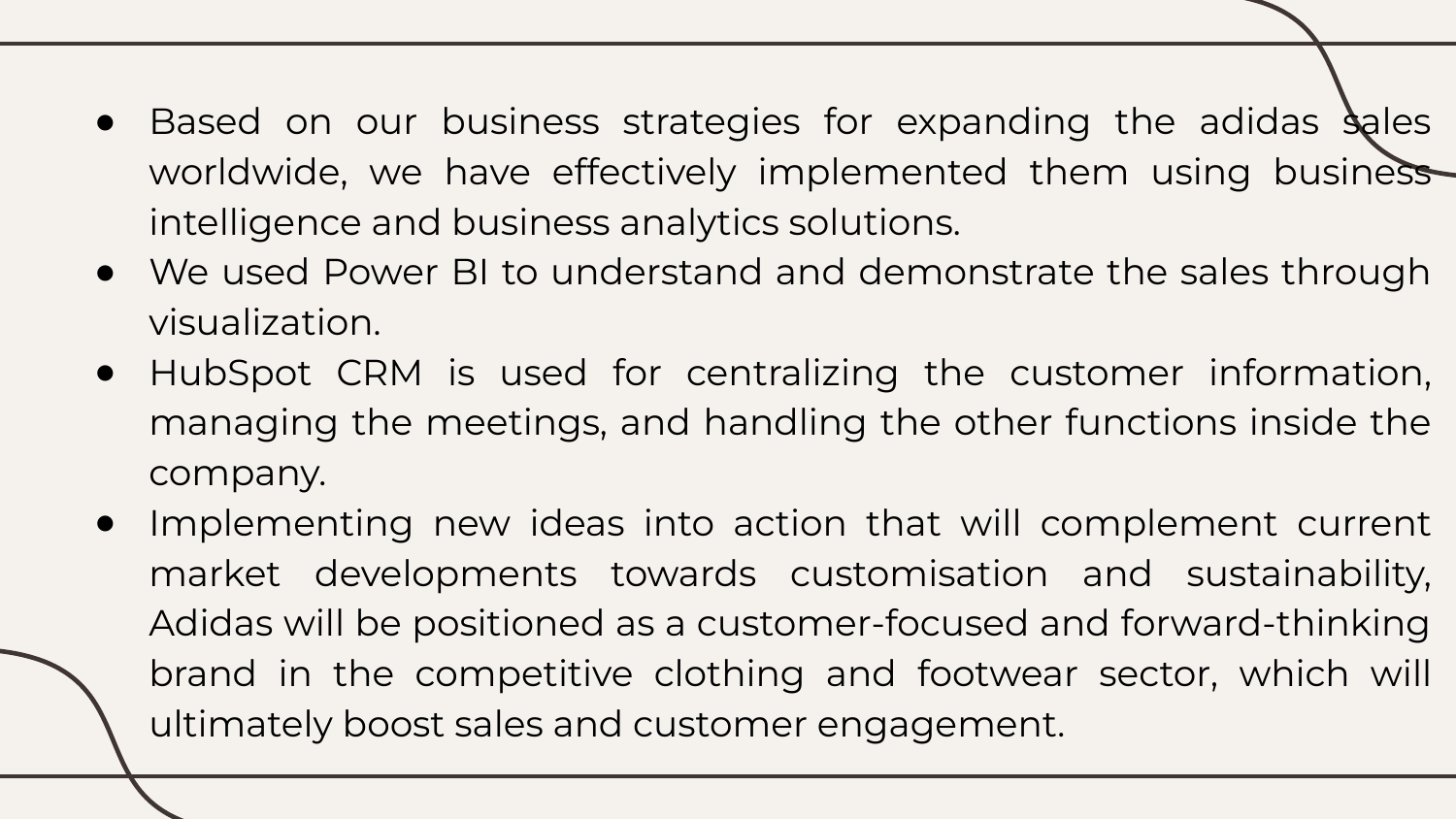

Based on our business strategies for expanding the adidas sales worldwide, we have effectively implemented them using business intelligence and business analytics solutions.
We used Power BI to understand and demonstrate the sales through visualization.
HubSpot CRM is used for centralizing the customer information, managing the meetings, and handling the other functions inside the company.
Implementing new ideas into action that will complement current market developments towards customisation and sustainability, Adidas will be positioned as a customer-focused and forward-thinking brand in the competitive clothing and footwear sector, which will ultimately boost sales and customer engagement.